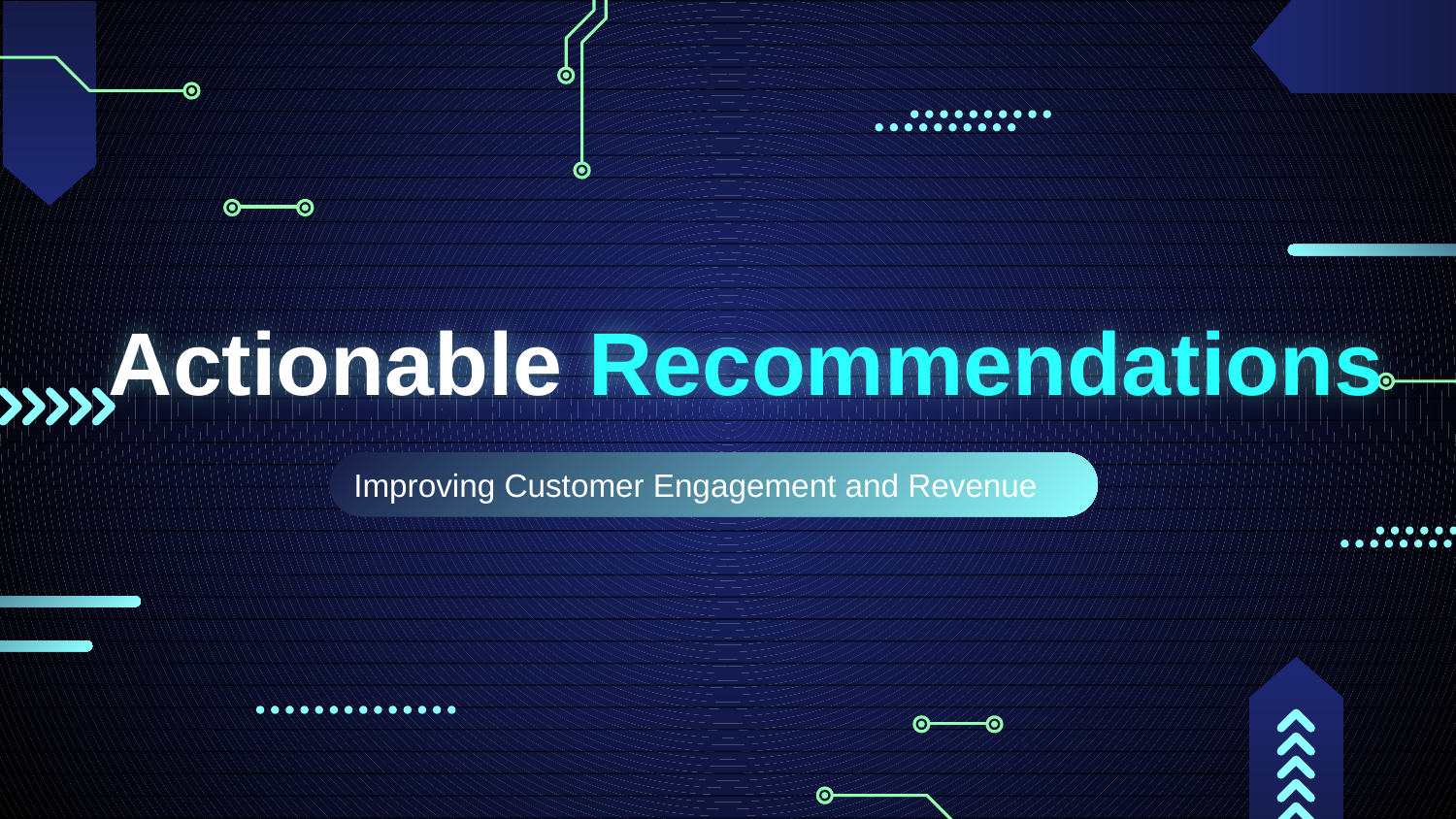

# Actionable Recommendations
Improving Customer Engagement and Revenue